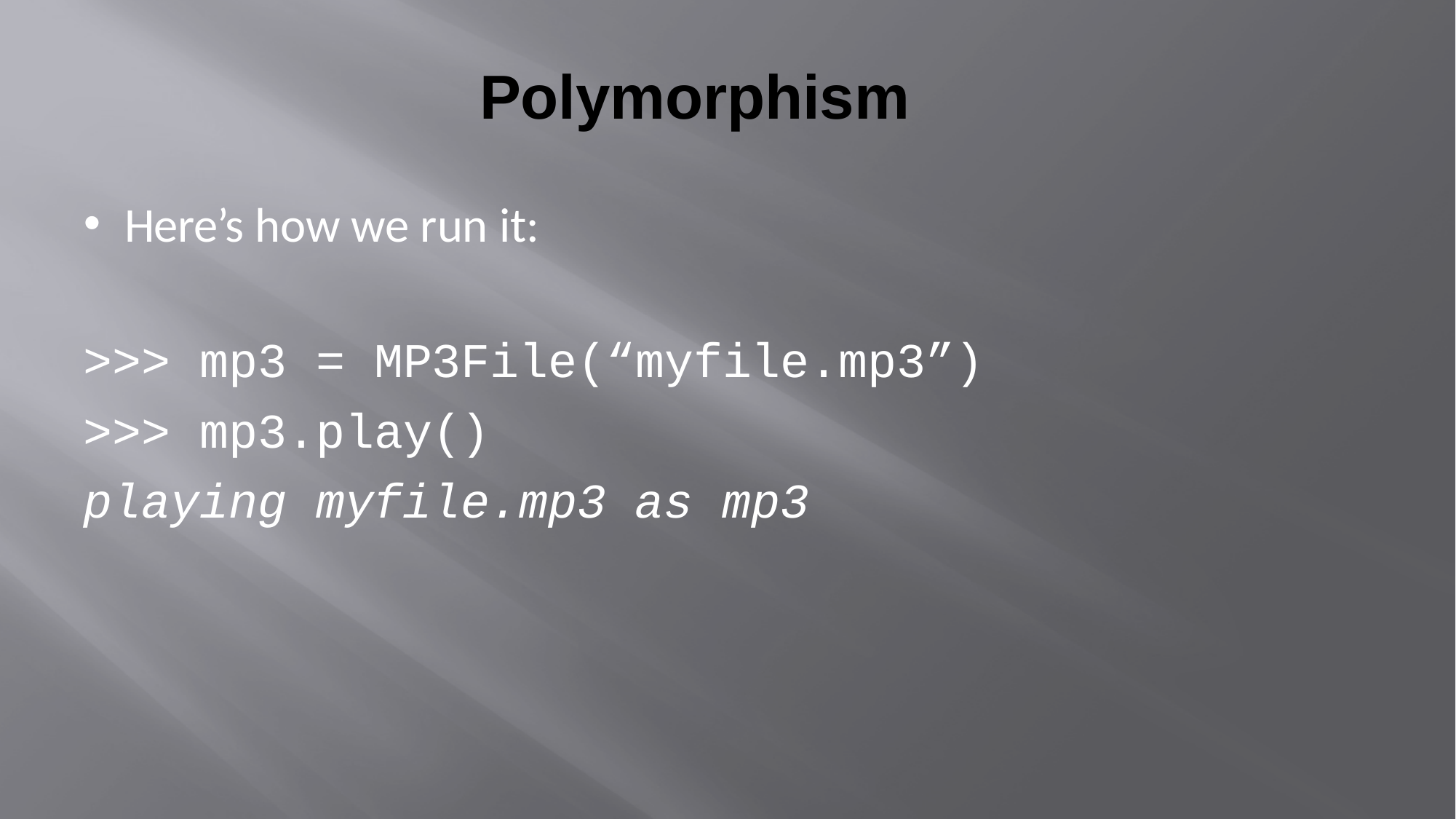

# Polymorphism
Here’s how we run it:

>>> mp3 = MP3File(“myfile.mp3”)
>>> mp3.play()
playing myfile.mp3 as mp3